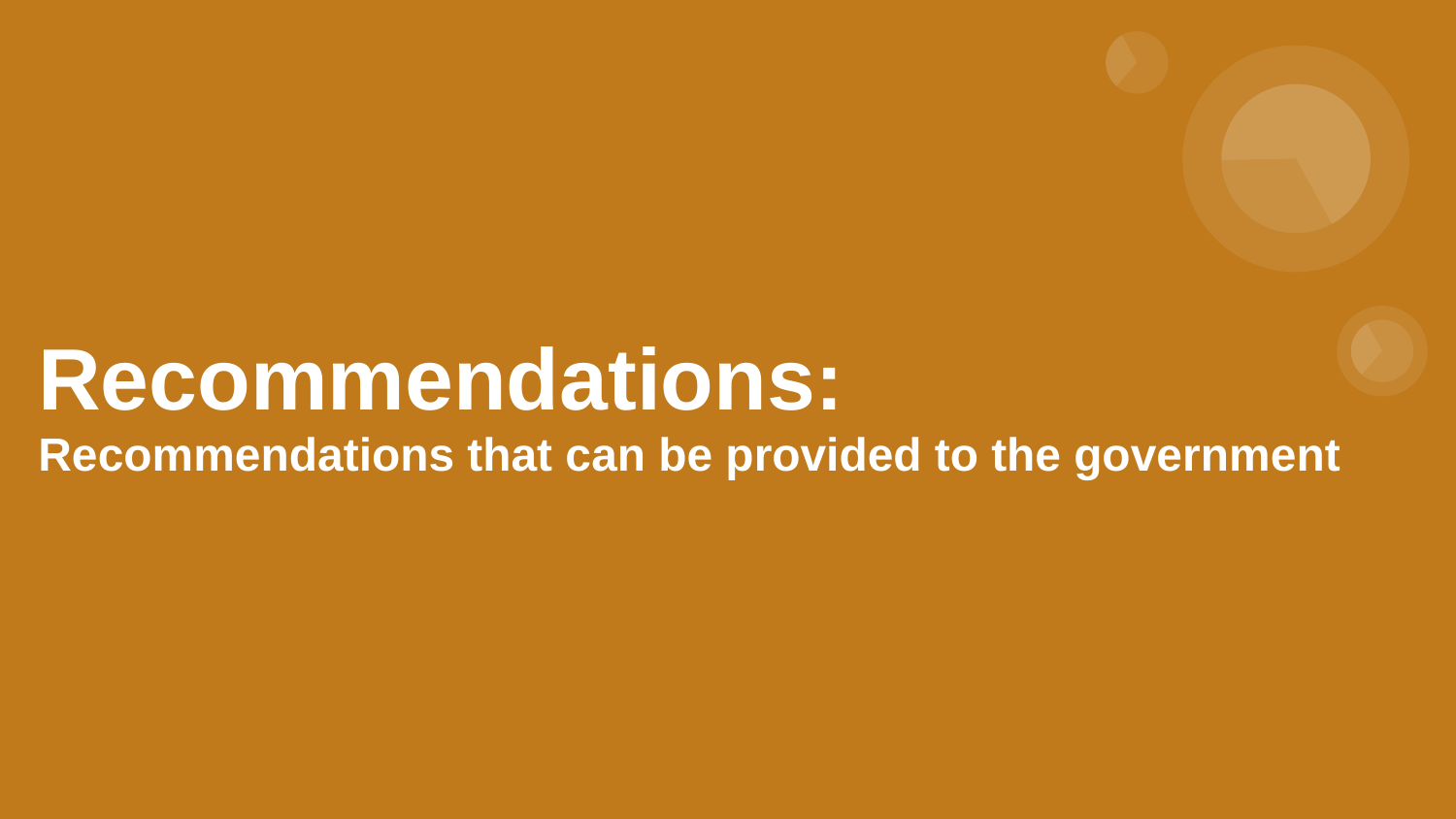

# Recommendations:
Recommendations that can be provided to the government